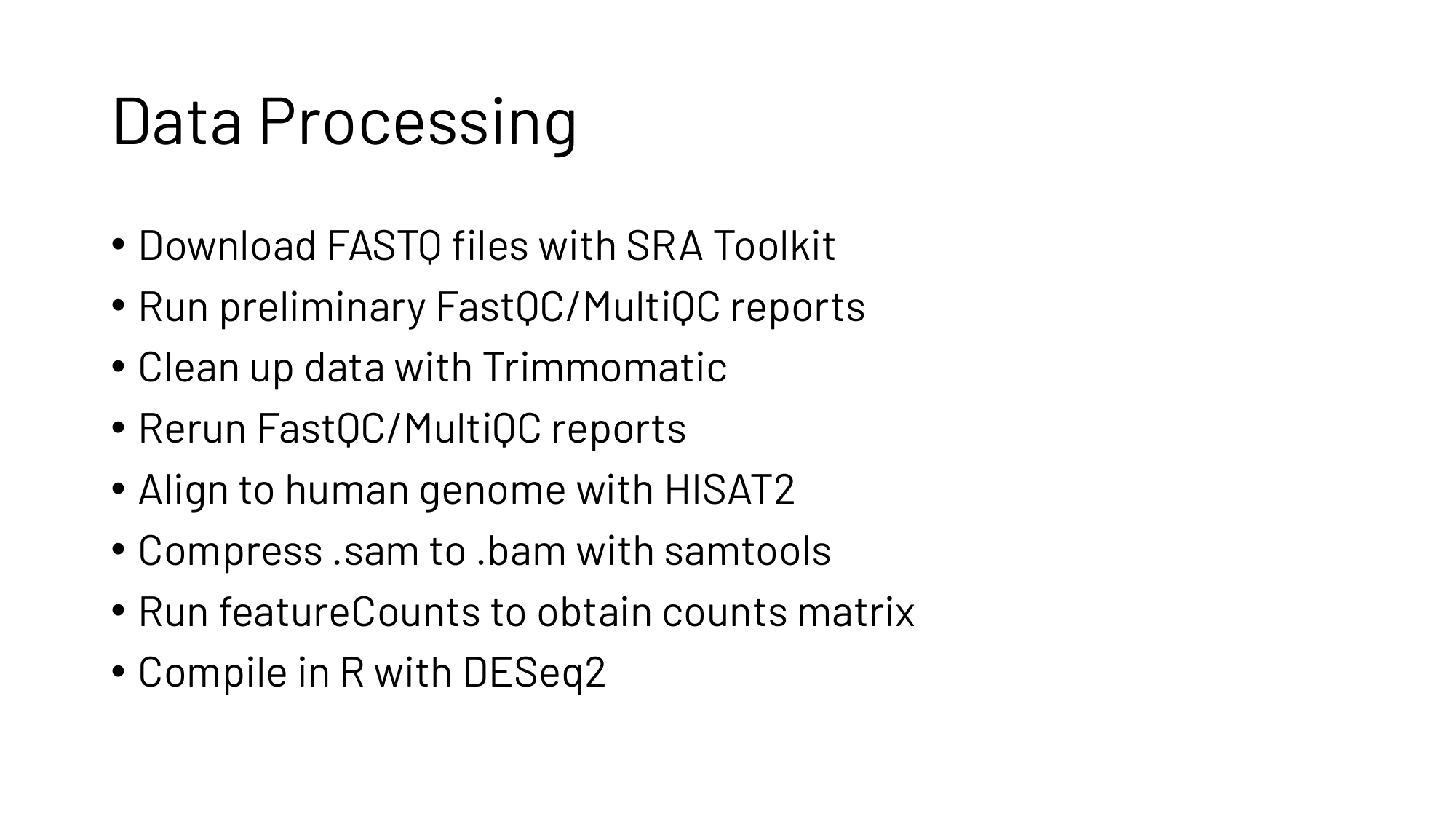

# Data Processing
Download FASTQ files with SRA Toolkit
Run preliminary FastQC/MultiQC reports
Clean up data with Trimmomatic
Rerun FastQC/MultiQC reports
Align to human genome with HISAT2
Compress .sam to .bam with samtools
Run featureCounts to obtain counts matrix
Compile in R with DESeq2